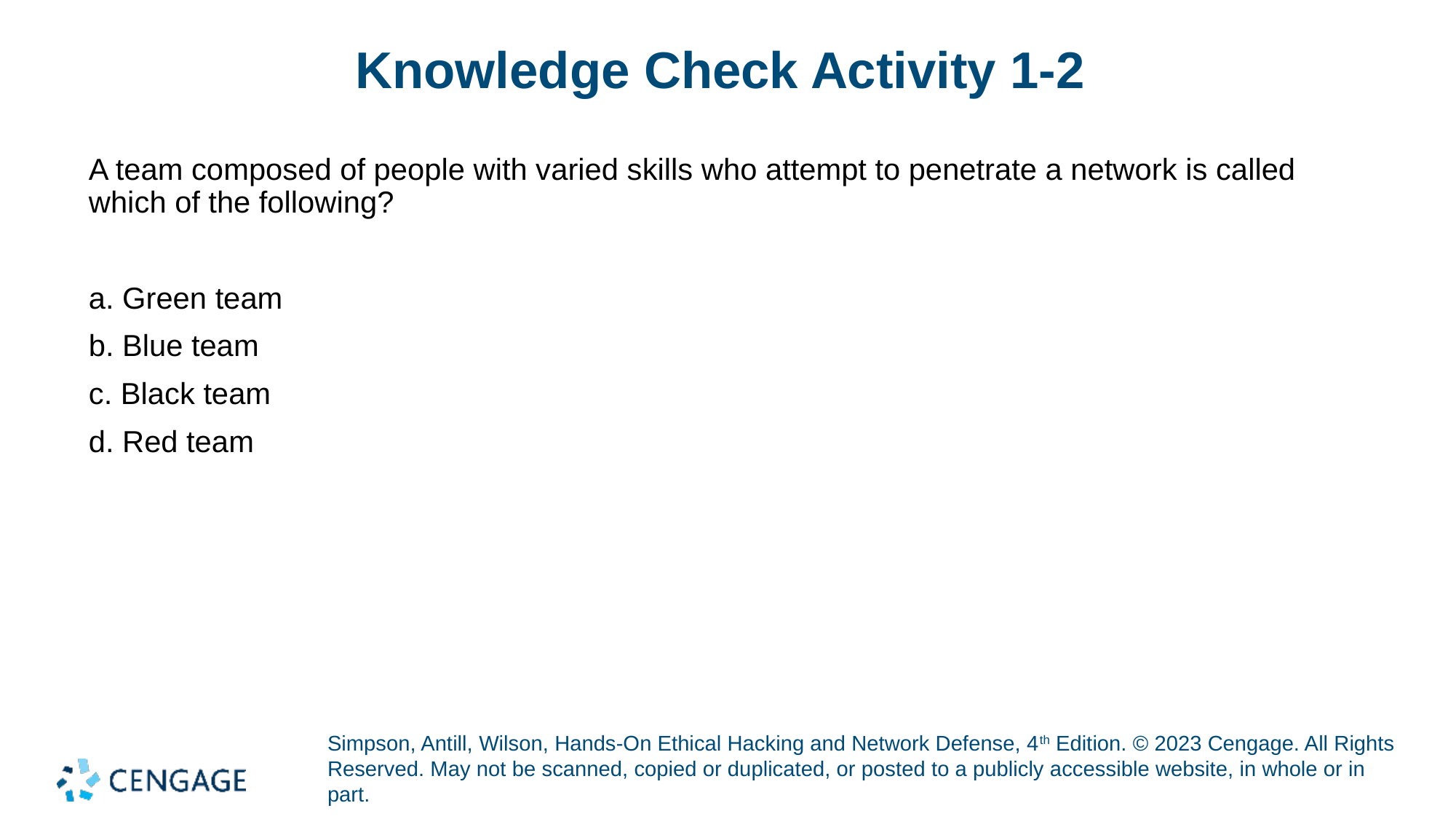

# Knowledge Check Activity 1-2
A team composed of people with varied skills who attempt to penetrate a network is called which of the following?

a. Green team
b. Blue team
c. Black team
d. Red team